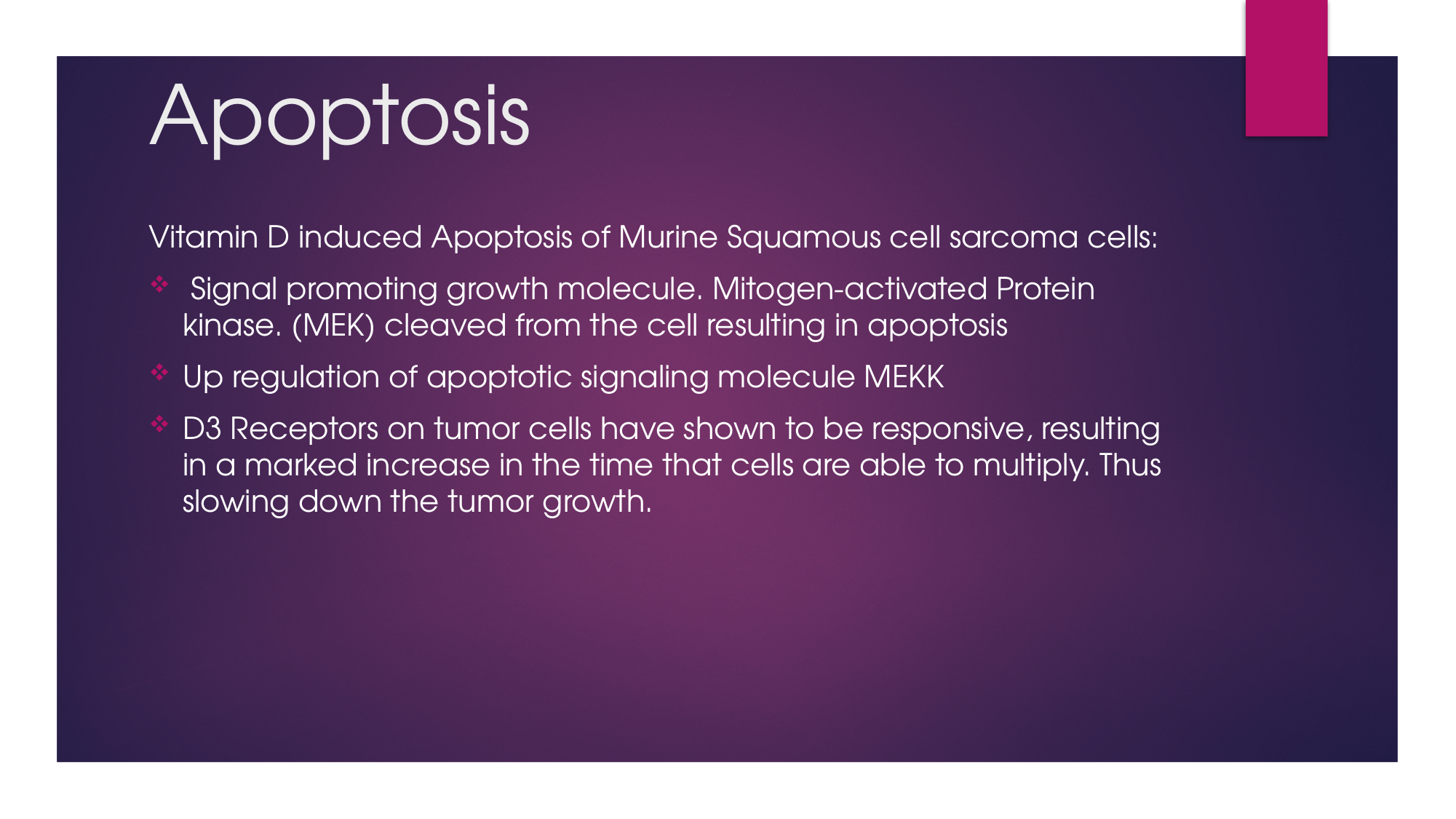

# Apoptosis
Vitamin D induced Apoptosis of Murine Squamous cell sarcoma cells:
 Signal promoting growth molecule. Mitogen-activated Protein kinase. (MEK) cleaved from the cell resulting in apoptosis
Up regulation of apoptotic signaling molecule MEKK
D3 Receptors on tumor cells have shown to be responsive, resulting in a marked increase in the time that cells are able to multiply. Thus slowing down the tumor growth.